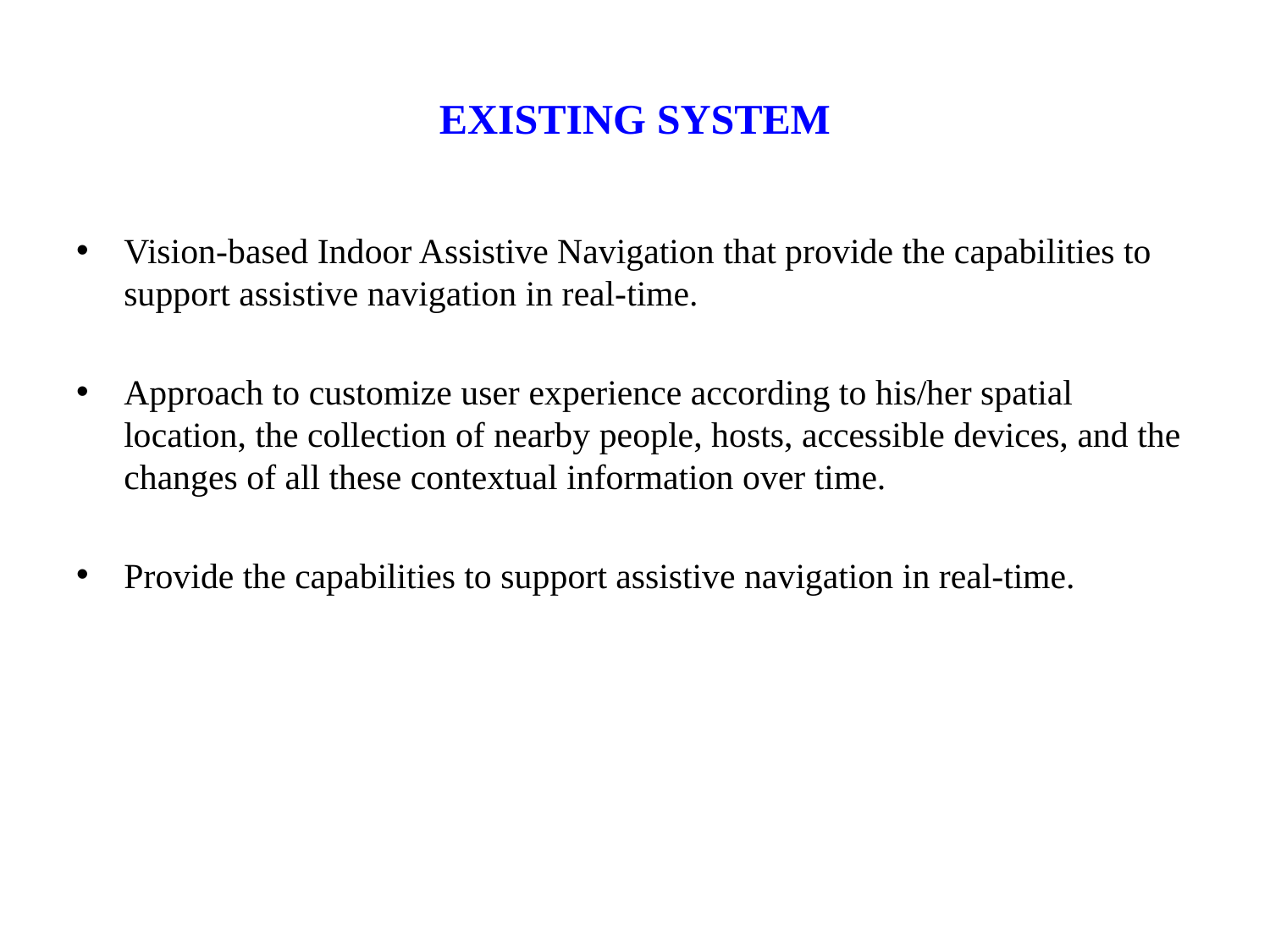

# EXISTING SYSTEM
Vision-based Indoor Assistive Navigation that provide the capabilities to support assistive navigation in real-time.

Approach to customize user experience according to his/her spatial location, the collection of nearby people, hosts, accessible devices, and the changes of all these contextual information over time.

Provide the capabilities to support assistive navigation in real-time.